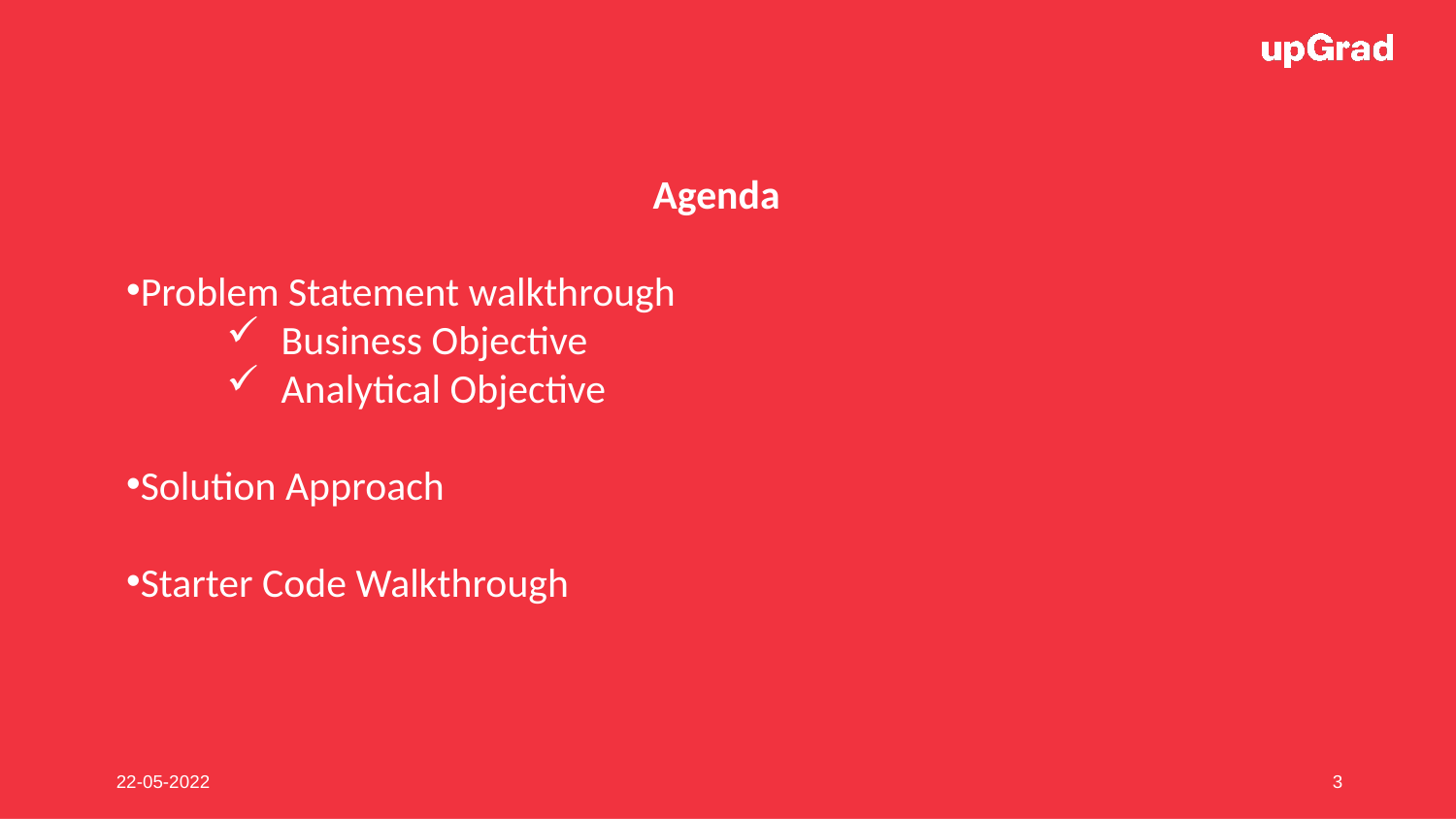

Agenda

Problem Statement walkthrough
Business Objective
Analytical Objective

Solution Approach

Starter Code Walkthrough
22-05-2022
3